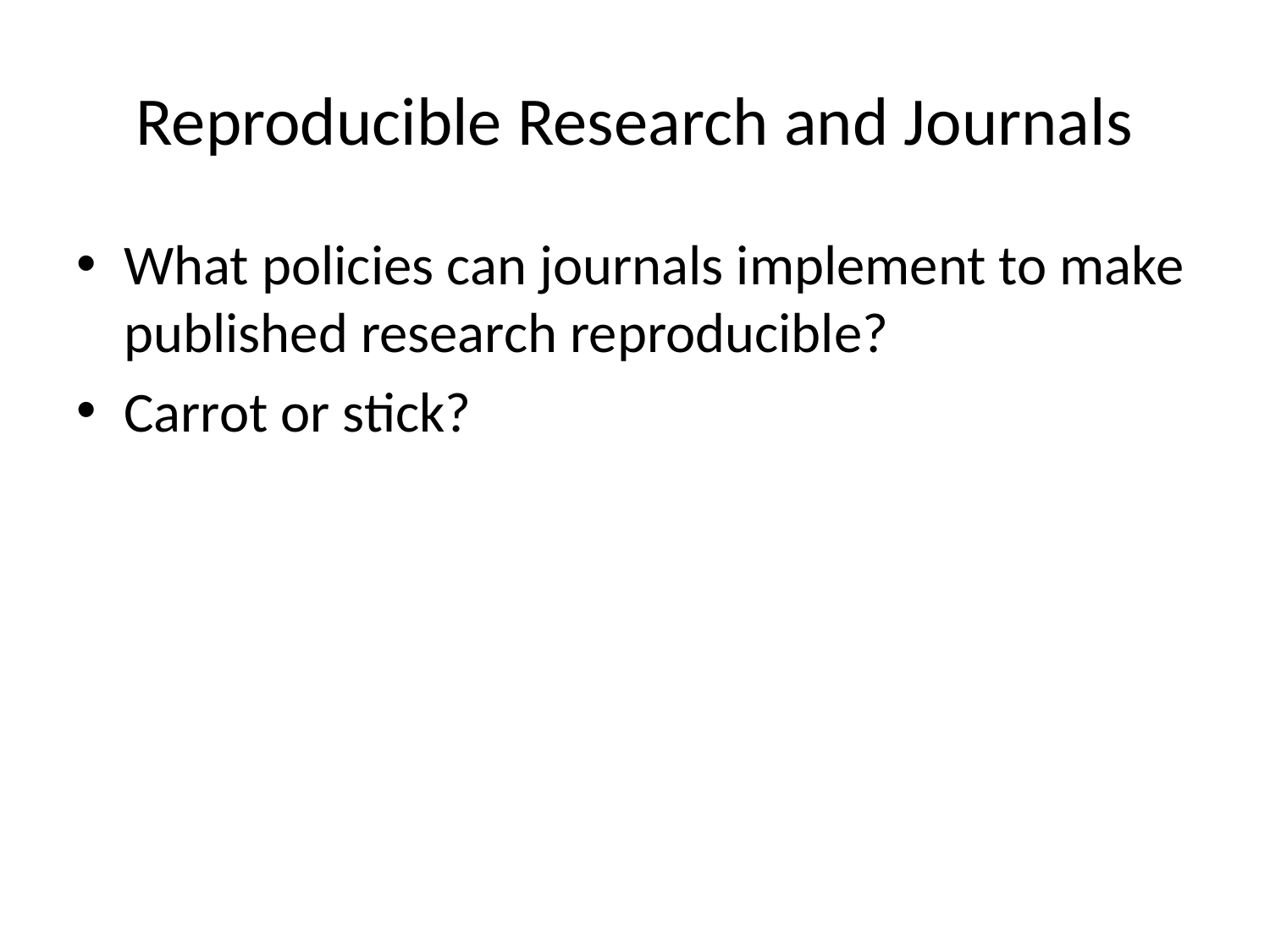

# Reproducible Research and Journals
What policies can journals implement to make published research reproducible?
Carrot or stick?